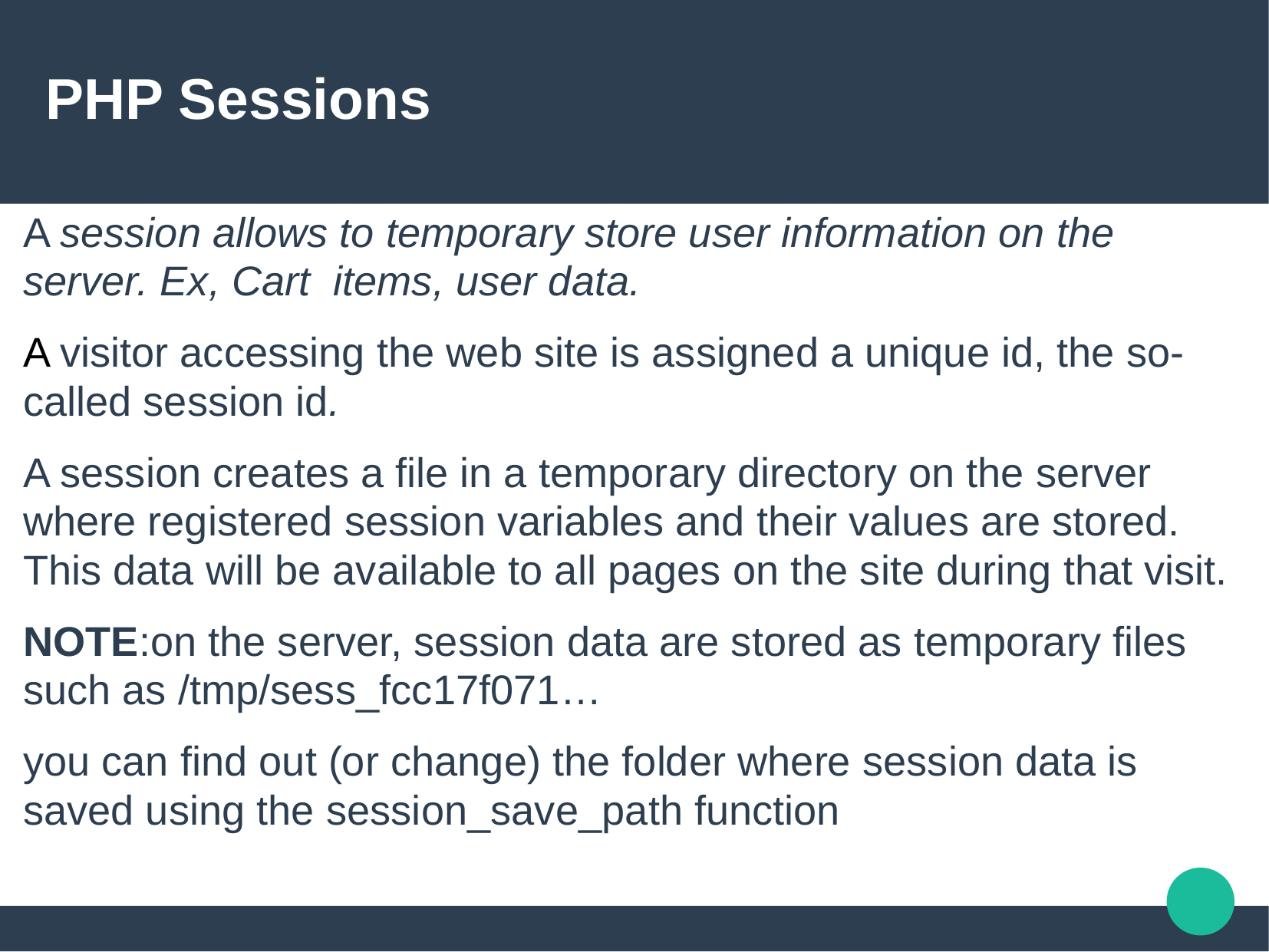

# PHP Sessions
A session allows to temporary store user information on the server. Ex, Cart  items, user data.
A visitor accessing the web site is assigned a unique id, the so-called session id.
A session creates a file in a temporary directory on the server where registered session variables and their values are stored. This data will be available to all pages on the site during that visit.
NOTE:on the server, session data are stored as temporary files such as /tmp/sess_fcc17f071…
you can find out (or change) the folder where session data is saved using the session_save_path function